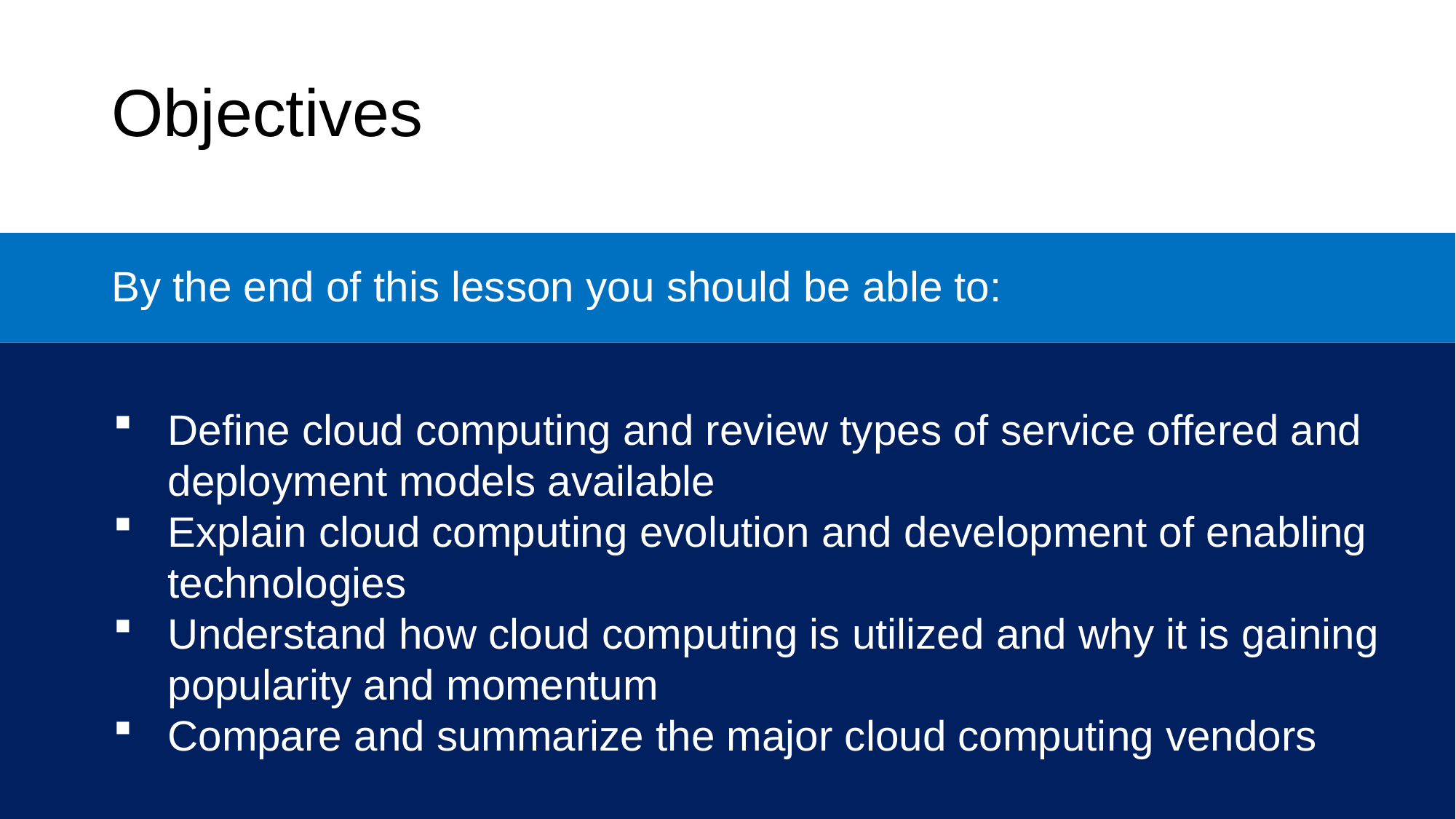

Objectives

By the end of this lesson you should be able to:
Define cloud computing and review types of service offered and deployment models available
Explain cloud computing evolution and development of enabling technologies
Understand how cloud computing is utilized and why it is gaining popularity and momentum
Compare and summarize the major cloud computing vendors